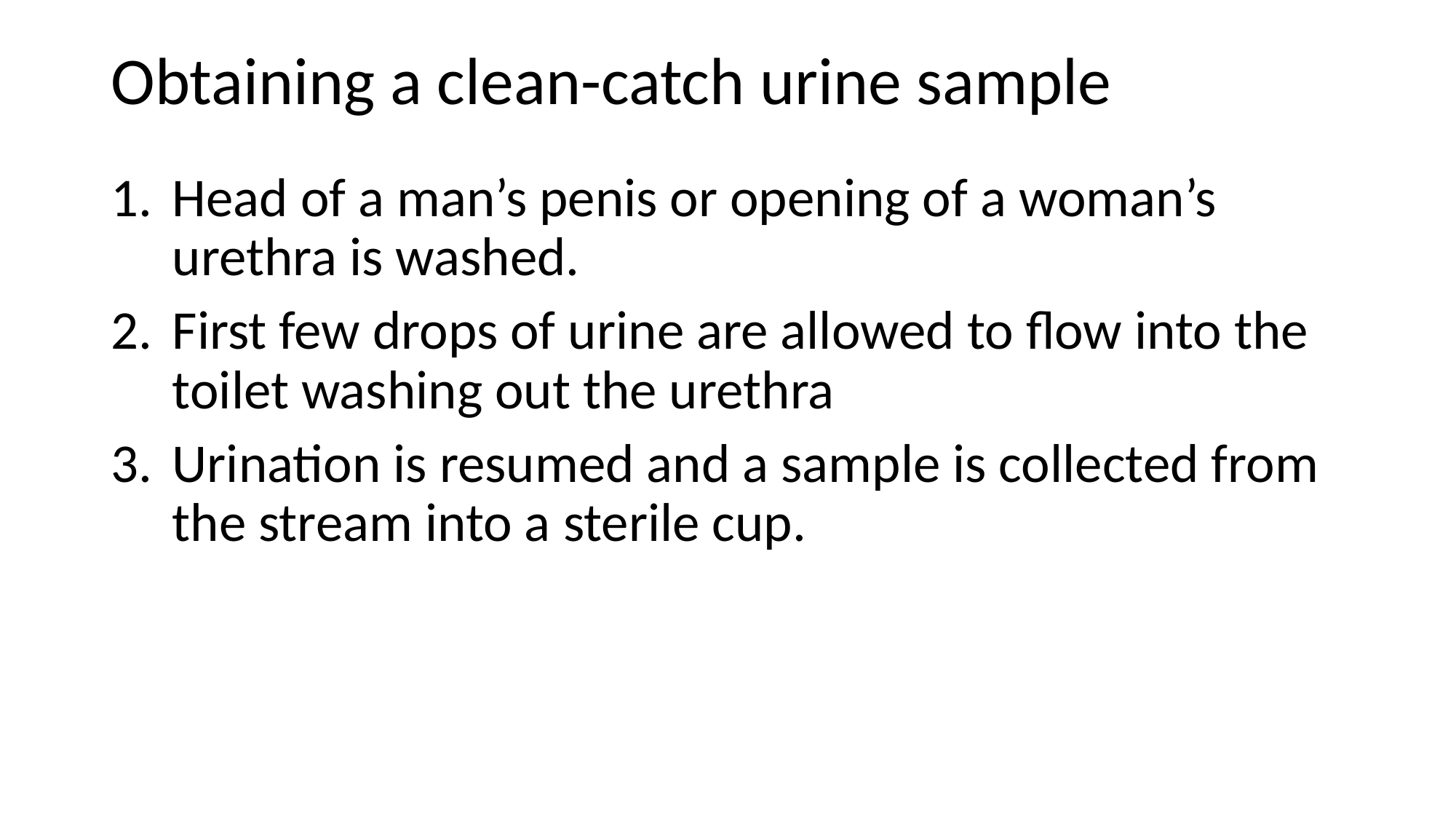

# Obtaining a clean-catch urine sample
Head of a man’s penis or opening of a woman’s urethra is washed.
First few drops of urine are allowed to flow into the toilet washing out the urethra
Urination is resumed and a sample is collected from the stream into a sterile cup.